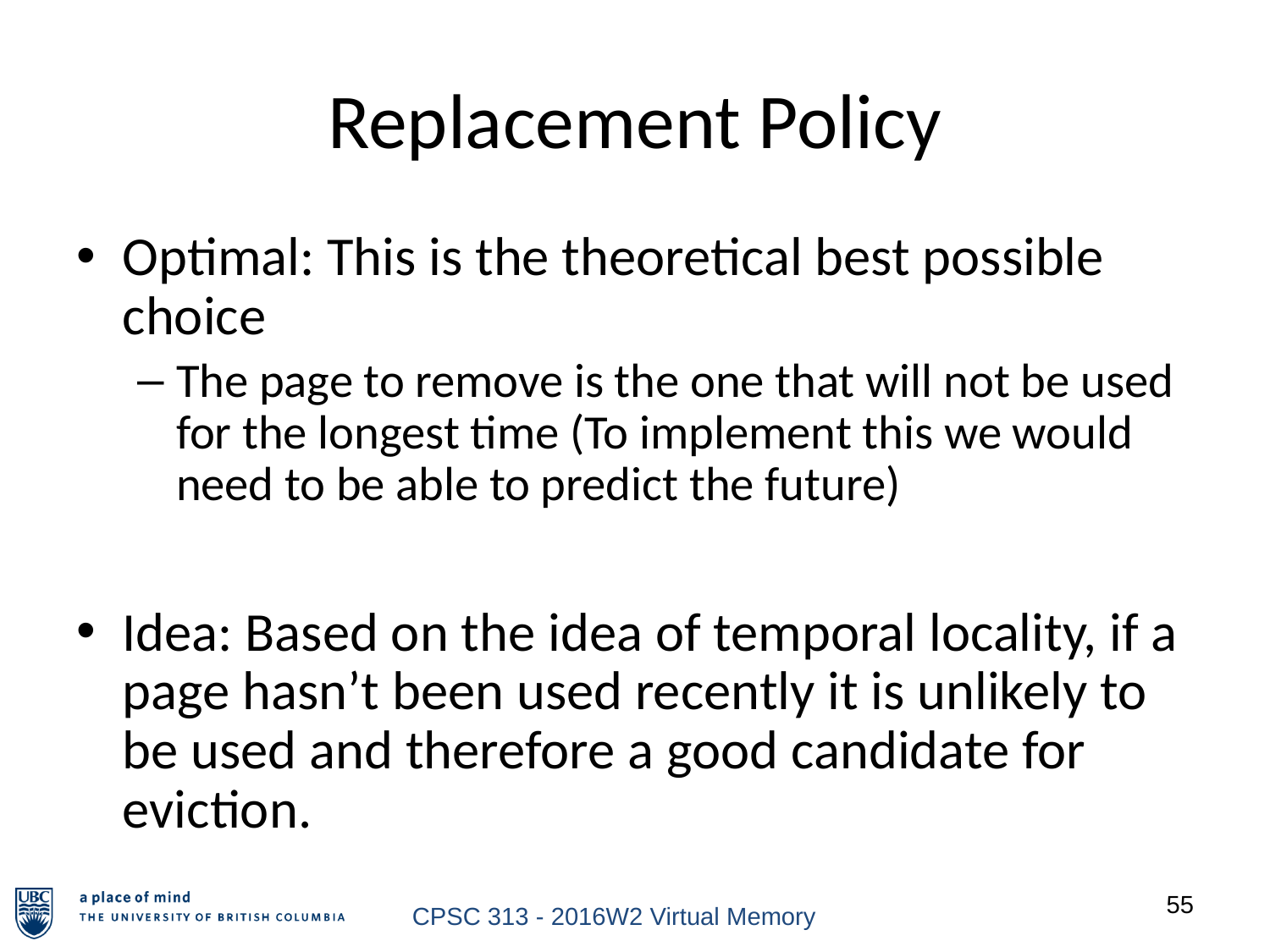

Replacement Policy
Optimal: This is the theoretical best possible choice
The page to remove is the one that will not be used for the longest time (To implement this we would need to be able to predict the future)

Idea: Based on the idea of temporal locality, if a page hasn’t been used recently it is unlikely to  be used and therefore a good candidate for eviction.
55